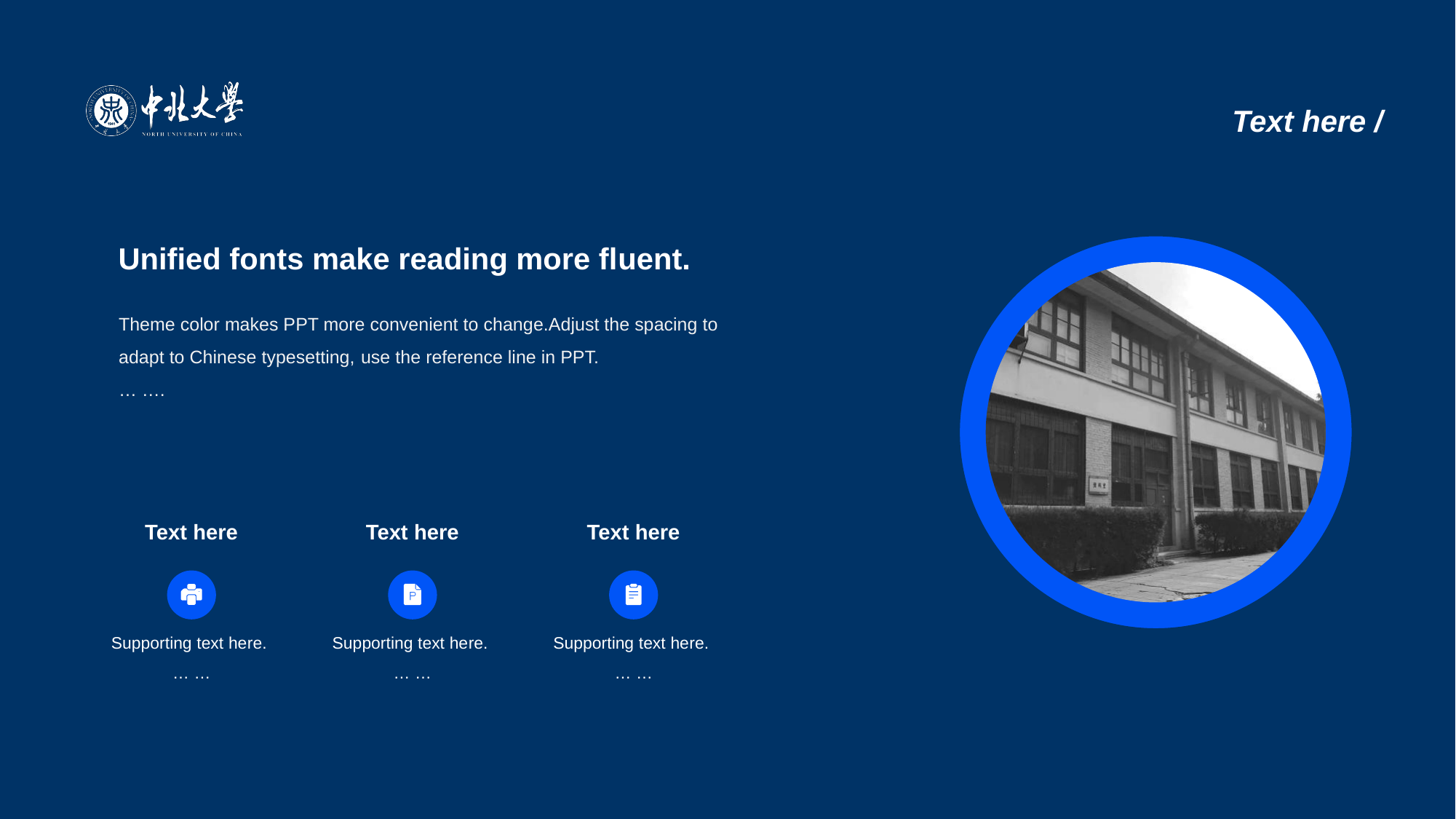

# Text here /
Unified fonts make reading more fl uent.

Theme color makes PPT more convenient to change.Adjust the spacing to adapt to Chinese typesetting,  use the reference line in PPT.
… ….
Text here
Text here
Text here

Supporting text he re.
… …
Supporting text he re.
… …
Supporting text he re.
… …